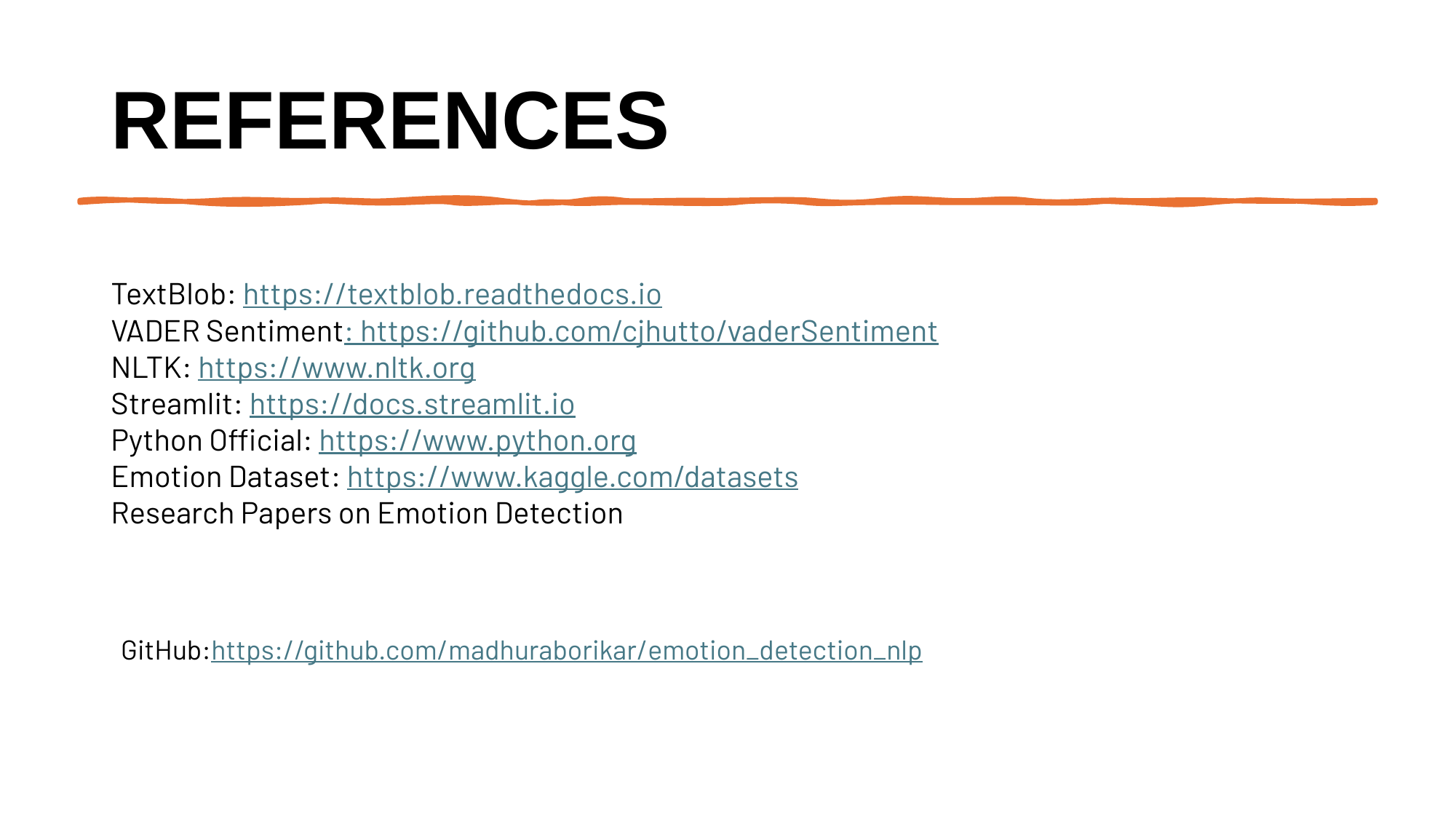

# References

TextBlob: https://textblob.readthedocs.io
VADER Sentiment: https://github.com/cjhutto/vaderSentiment
NLTK: https://www.nltk.org
Streamlit: https://docs.streamlit.io
Python Official: https://www.python.org
Emotion Dataset: https://www.kaggle.com/datasets
Research Papers on Emotion Detection
GitHub:https://github.com/madhuraborikar/emotion_detection_nlp